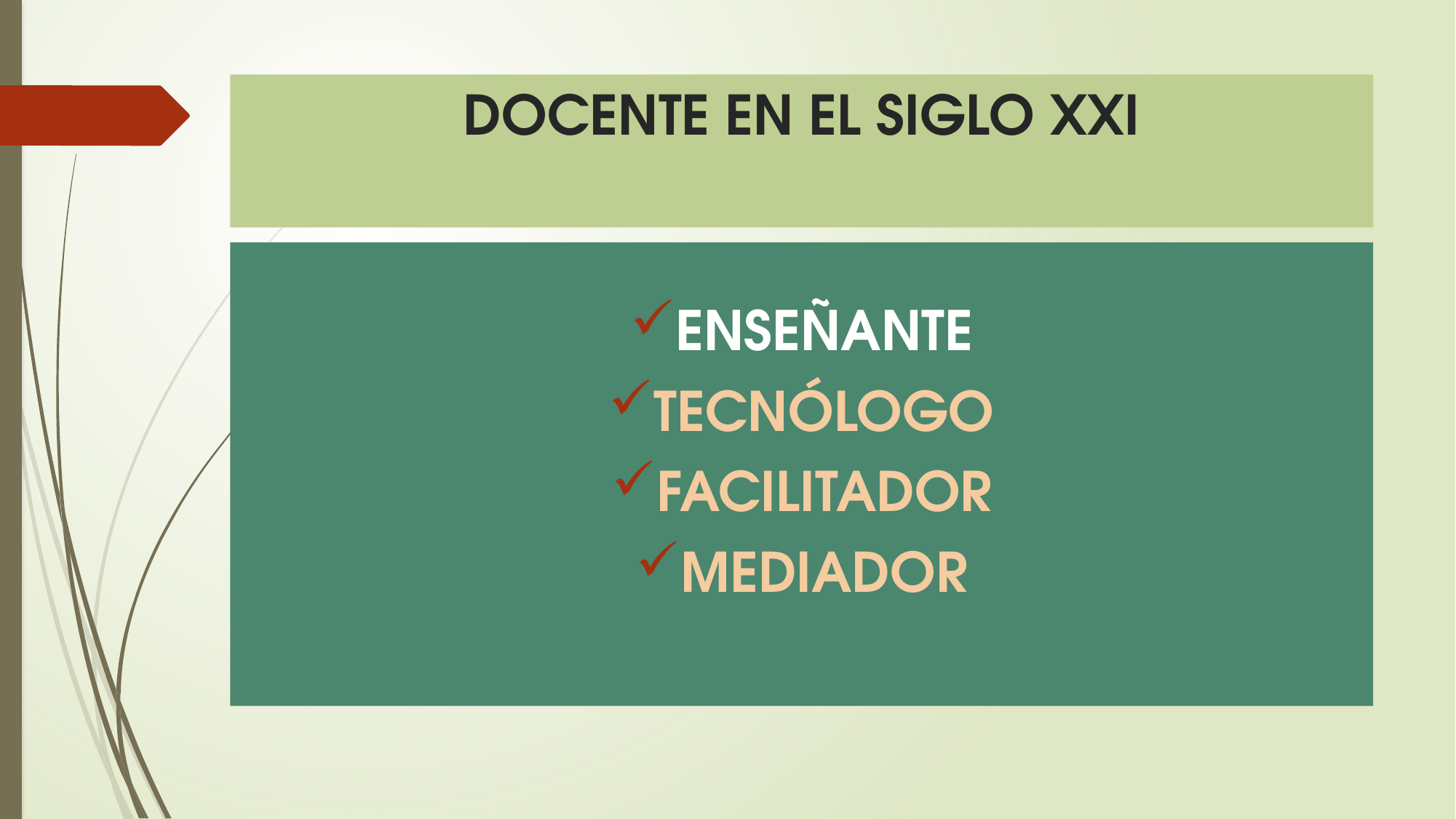

# DOCENTE EN EL SIGLO XXI

ENSEÑANTE
TECNÓLOGO
FACILITADOR
MEDIADOR